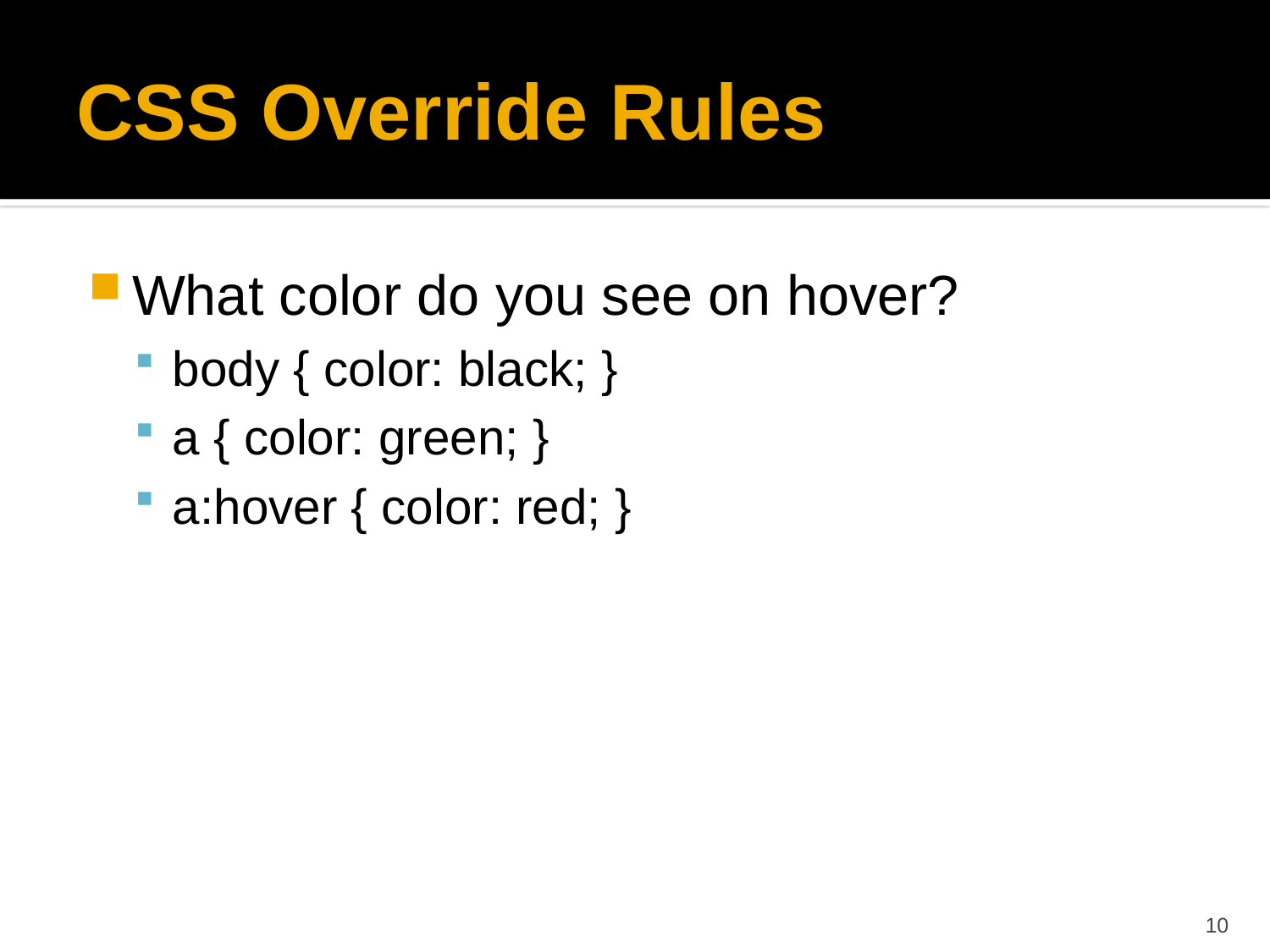

# CSS Override Rules
What color do you see on hover?
body { color: black; }
a { color: green; }
a:hover { color: red; }

10